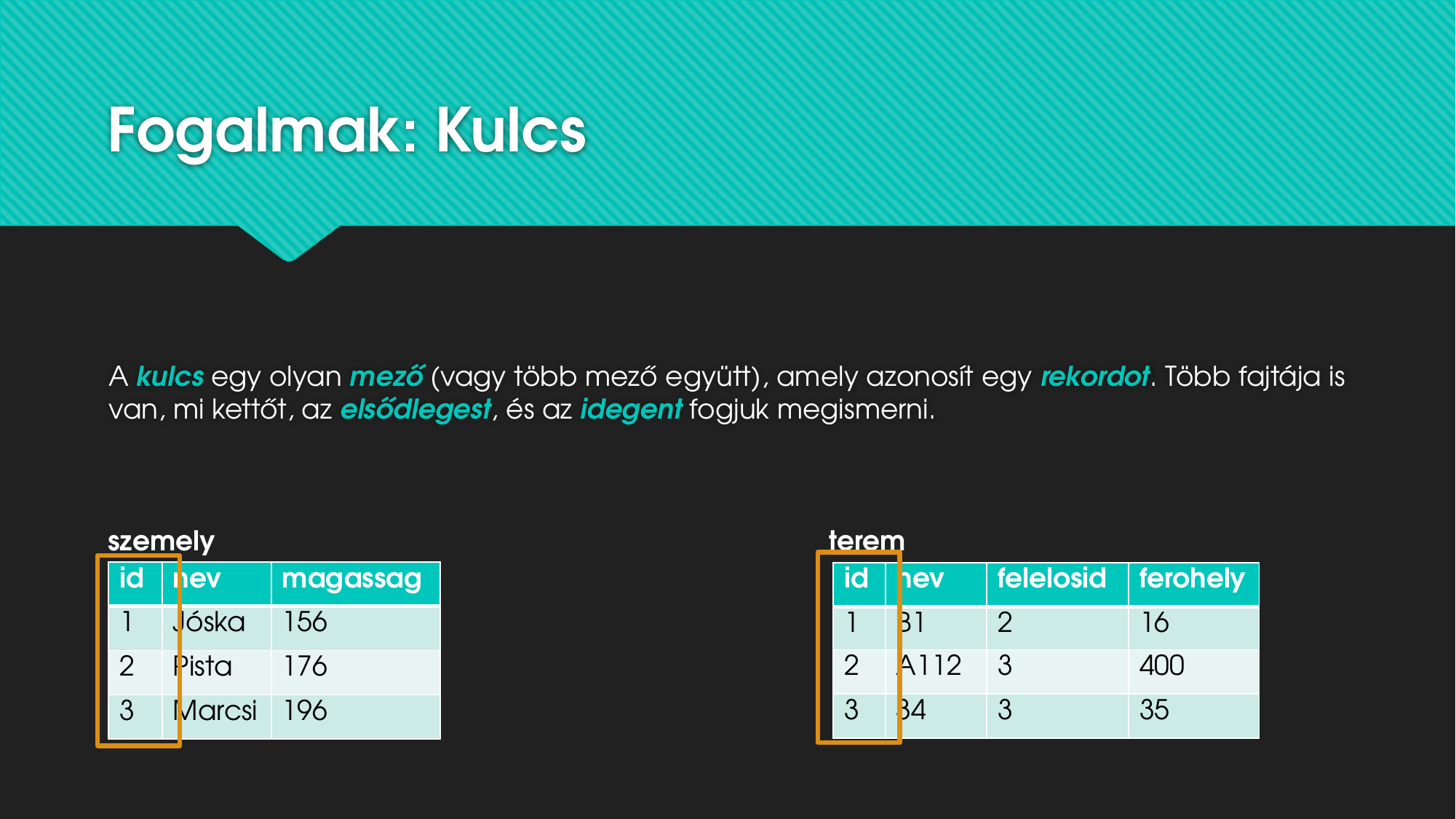

# Fogalmak: Kulcs
A kulcs egy olyan mező (vagy több mező együtt), amely azonosít egy rekordot. Több fajtája is van, mi kettőt, az elsődlegest, és az idegent fogjuk megismerni.
szemely
terem

| id | nev | magassag |
| --- | --- | --- |
| 1 | Jóska | 156 |
| 2 | Pista | 176 |
| 3 | Marcsi | 196 |
| id | nev | felelosid | ferohely |
| --- | --- | --- | --- |
| 1 | B1 | 2 | 16 |
| 2 | A112 | 3 | 400 |
| 3 | 34 | 3 | 35 |